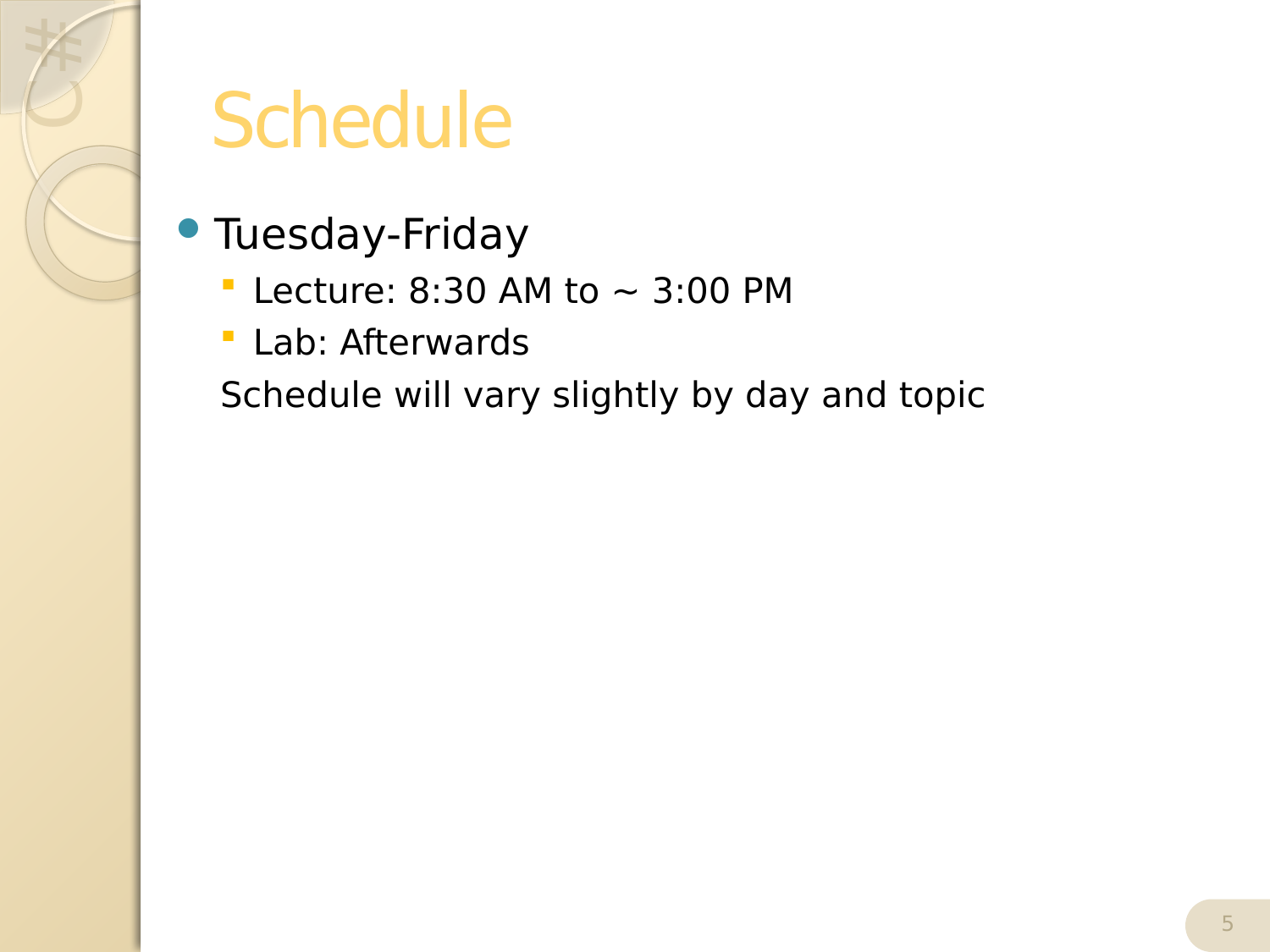

# Schedule
Tuesday-Friday
Lecture: 8:30 AM to ~ 3:00 PM
Lab: Afterwards
Schedule will vary slightly by day and topic
5